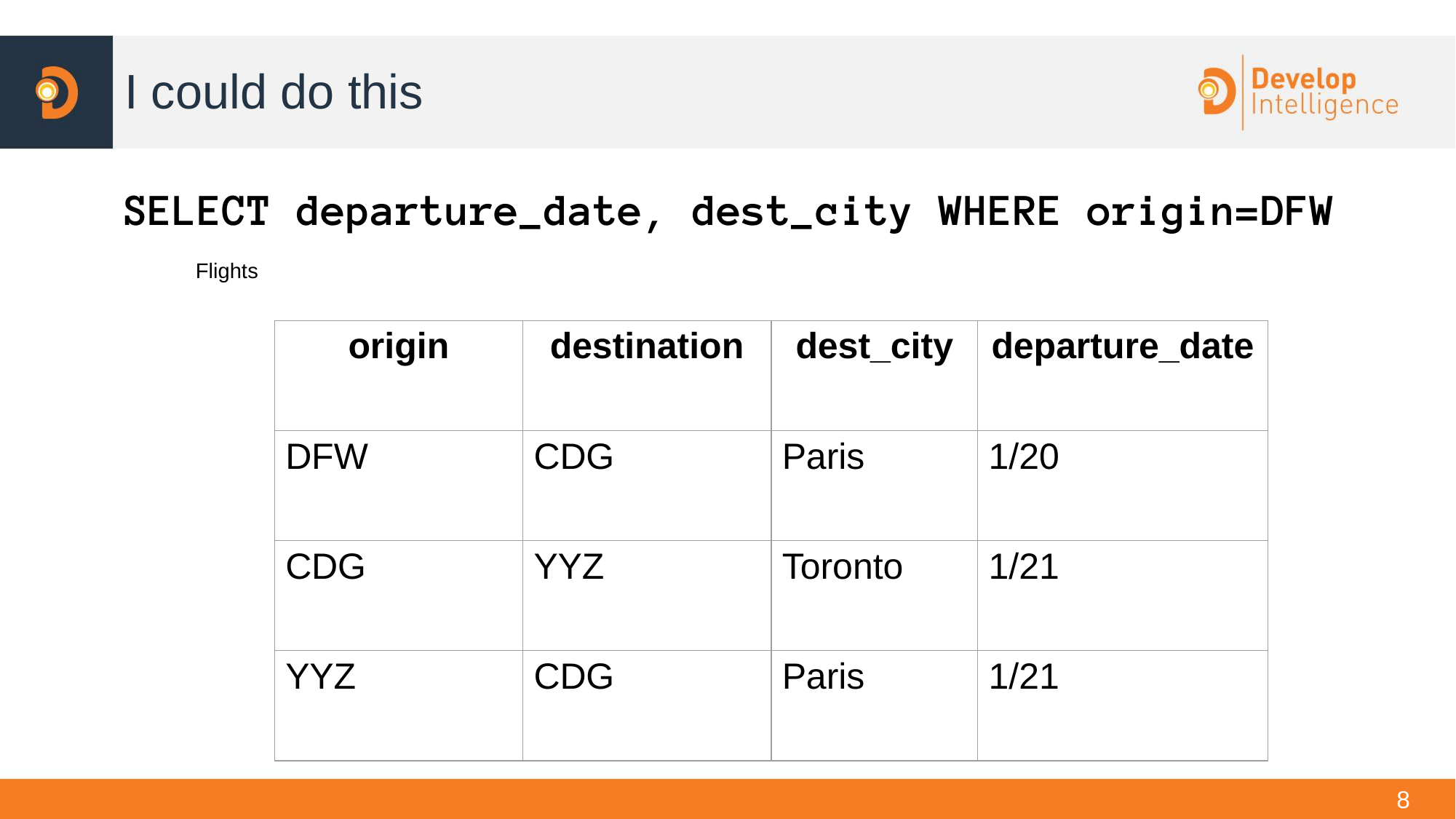

# I could do this
SELECT departure_date, dest_city WHERE origin=DFW
Flights
| origin | destination | dest\_city | departure\_date |
| --- | --- | --- | --- |
| DFW | CDG | Paris | 1/20 |
| CDG | YYZ | Toronto | 1/21 |
| YYZ | CDG | Paris | 1/21 |
8